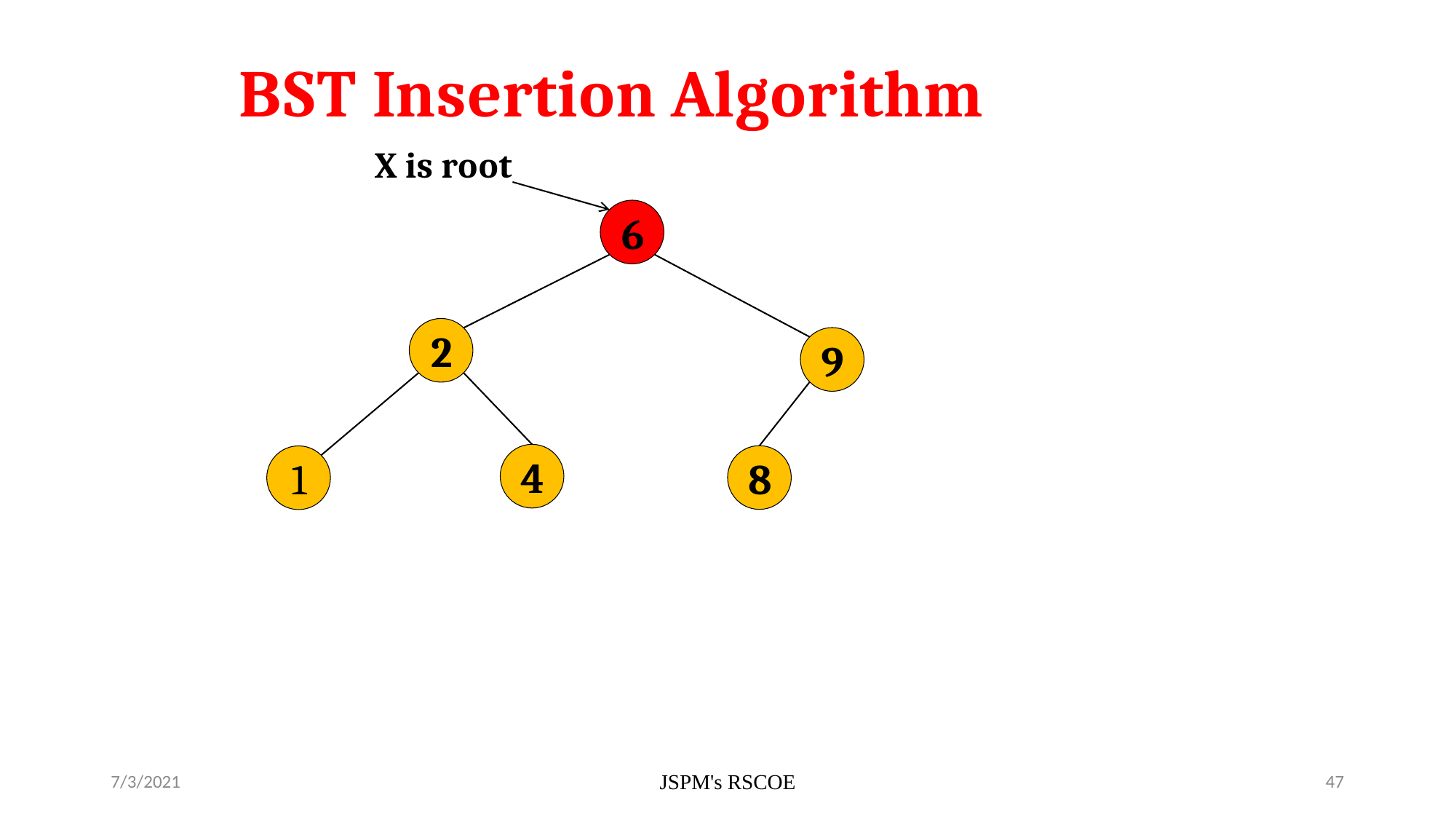

# BST Insertion Algorithm
X is root
6
2
9
4
8
1
7/3/2021
JSPM's RSCOE
47